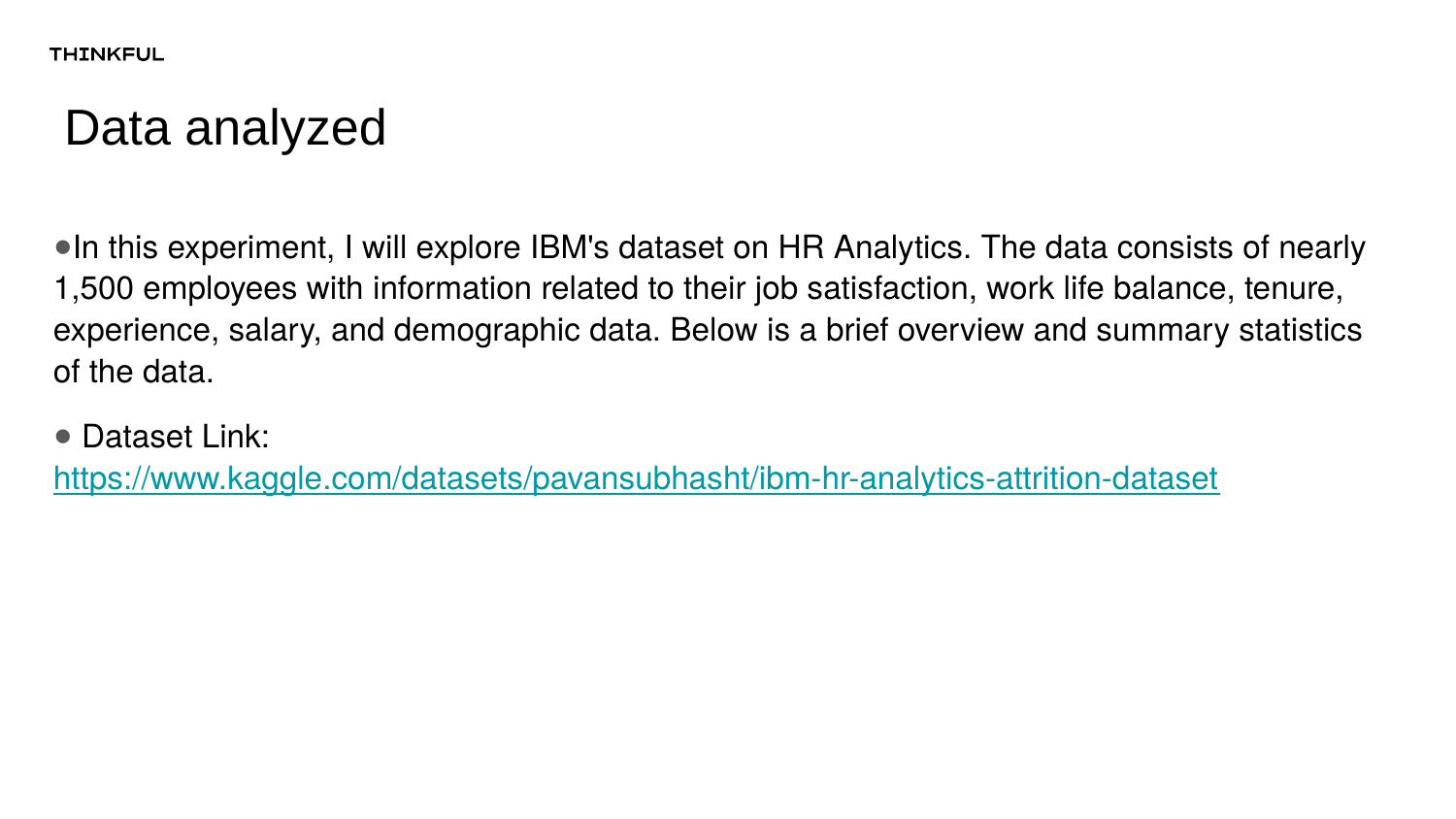

# Data analyzed
In this experiment, I will explore IBM's dataset on HR Analytics. The data consists of nearly 1,500 employees with information related to their job satisfaction, work life balance, tenure, experience, salary, and demographic data. Below is a brief overview and summary statistics of the data.
 Dataset Link: https://www.kaggle.com/datasets/pavansubhasht/ibm-hr-analytics-attrition-dataset